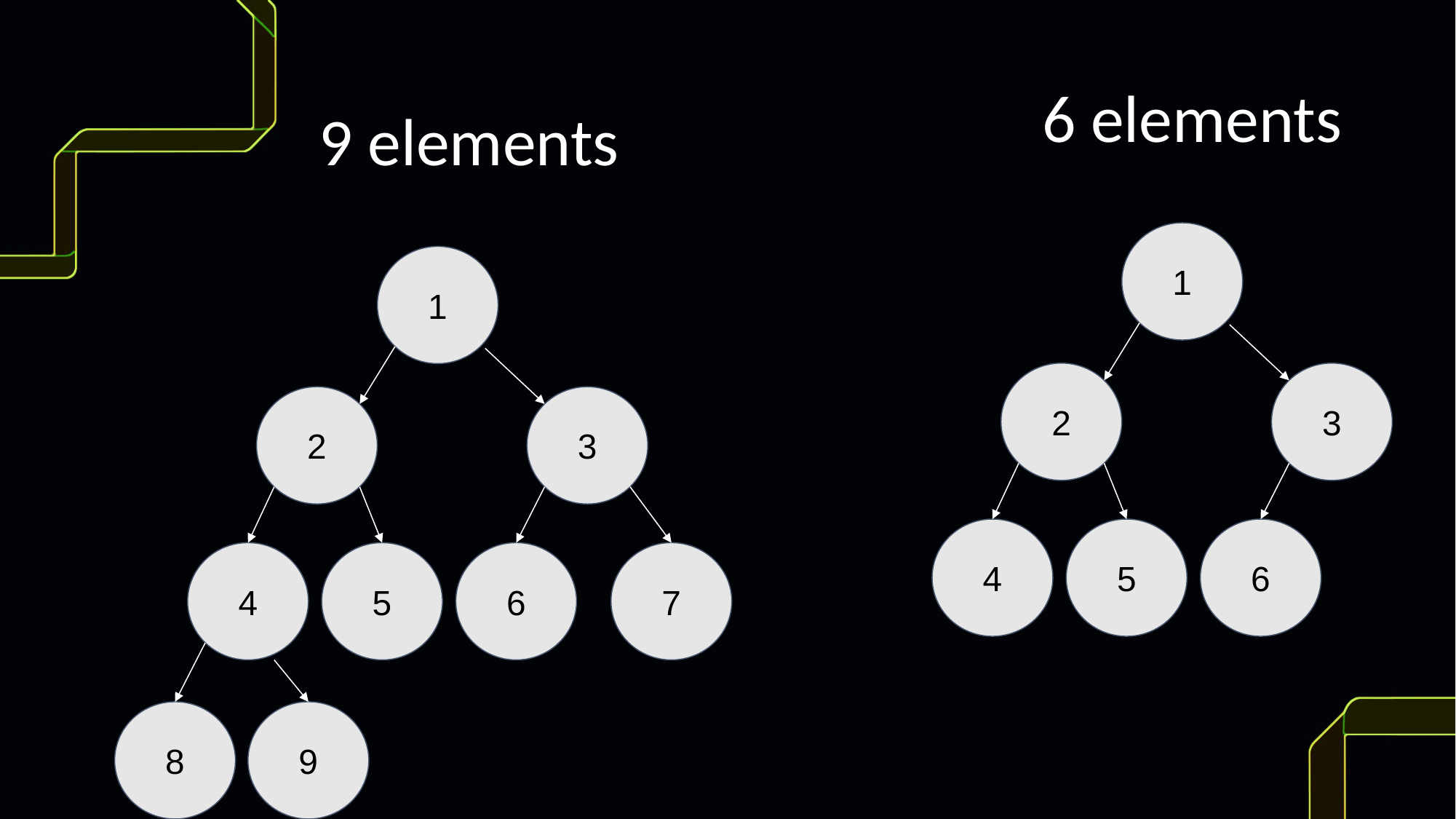

# 6 elements
9 elements
1
1
2
3
2
3
4
5
6
4
5
6
7
8
9